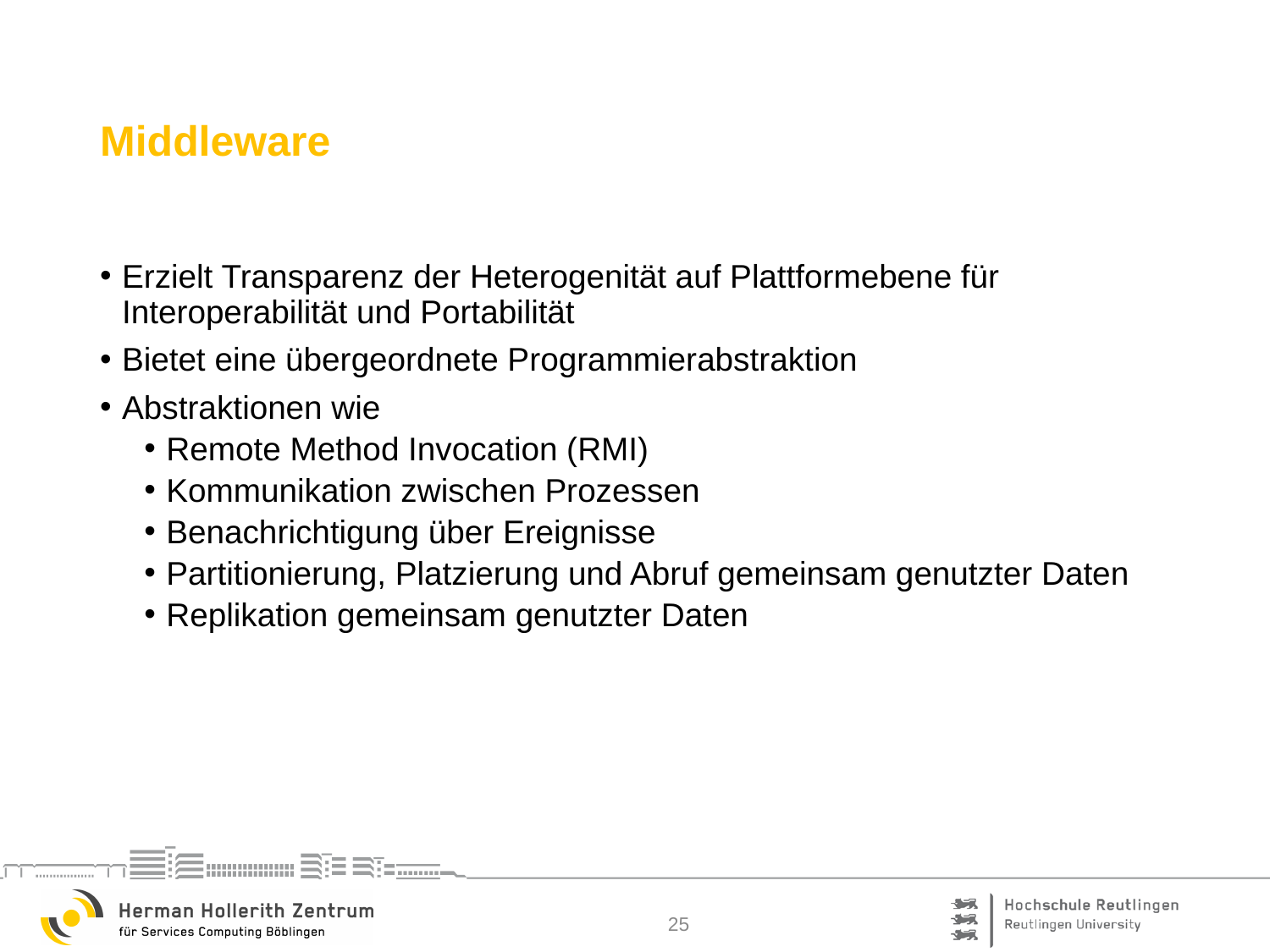

# Middleware
Erzielt Transparenz der Heterogenität auf Plattformebene für Interoperabilität und Portabilität
Bietet eine übergeordnete Programmierabstraktion
Abstraktionen wie
Remote Method Invocation (RMI)
Kommunikation zwischen Prozessen
Benachrichtigung über Ereignisse
Partitionierung, Platzierung und Abruf gemeinsam genutzter Daten
Replikation gemeinsam genutzter Daten

25